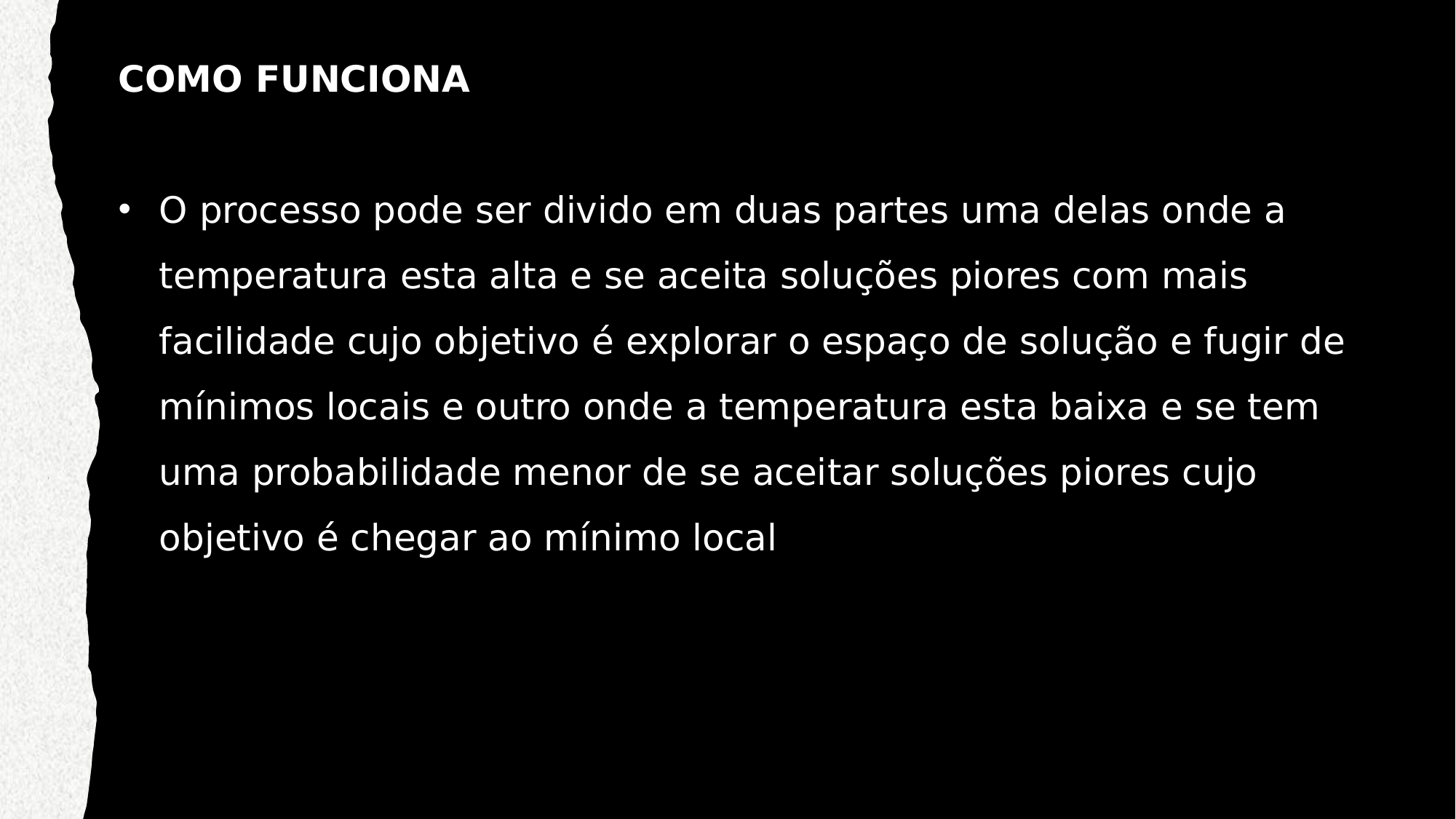

COMO FUNCIONA

O processo pode ser divido em duas partes uma delas onde a temperatura esta alta e se aceita soluções piores com mais facilidade cujo objetivo é explorar o espaço de solução e fugir de mínimos locais e outro onde a temperatura esta baixa e se tem uma probabilidade menor de se aceitar soluções piores cujo objetivo é chegar ao mínimo local